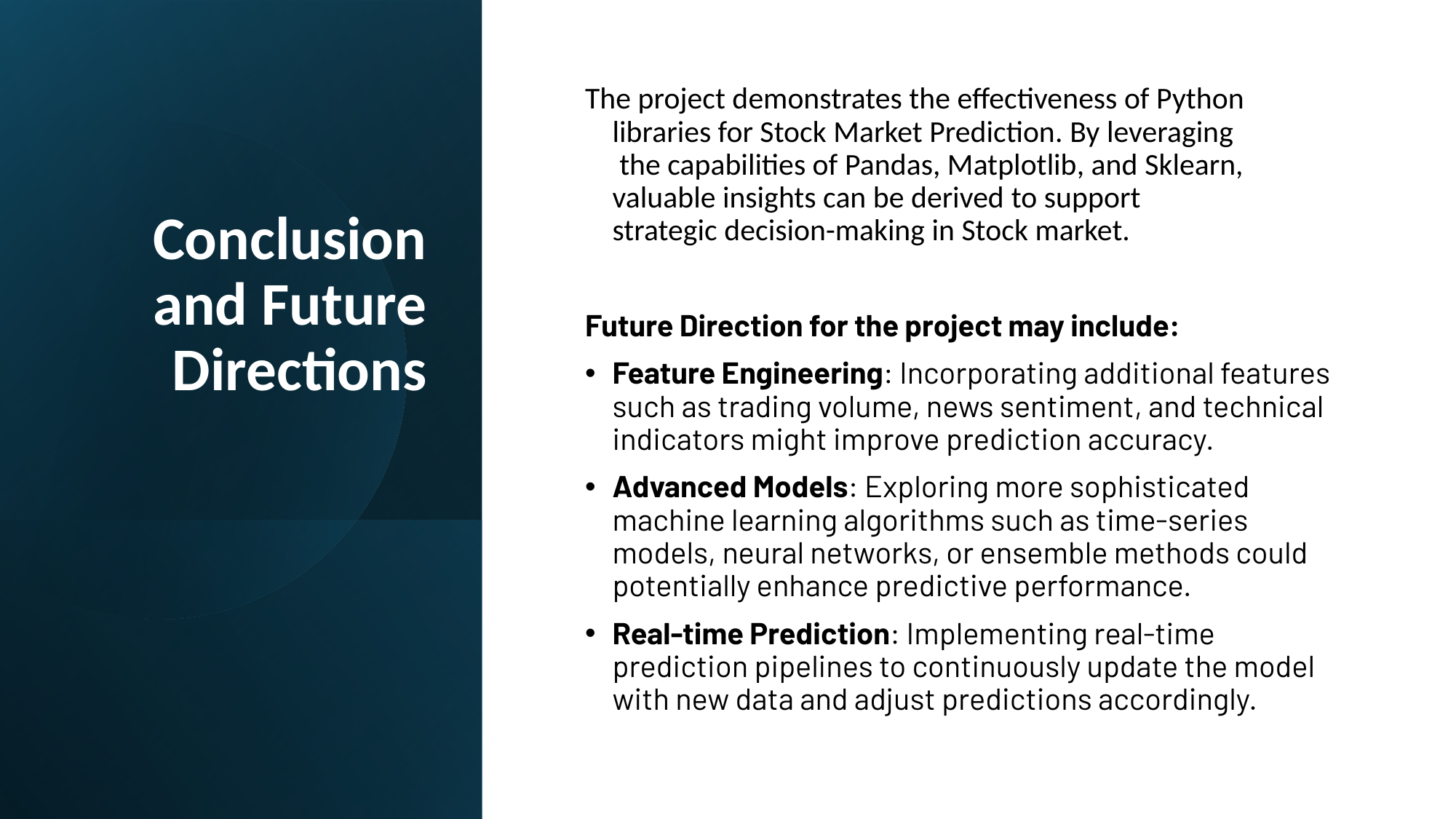

# Conclusion and Future Directions

The project demonstrates the effectiveness of Python libraries for Stock Market Prediction. By leveraging   the capabilities of Pandas, Matplotlib, and Sklearn, valuable insights can be derived to support strategic decision-making in Stock market.

Future Direction for the project may include:
Feature Engineering: Incorporating additional features such as trading volume, news sentiment, and technical indicators might improve prediction accuracy.
Advanced Models: Exploring more sophisticated machine learning algorithms such as time-series models, neural networks, or ensemble methods could potentially enhance predictive performance.
Real-time Prediction: Implementing real-time prediction pipelines to continuously update the model with new data and adjust predictions accordingly.